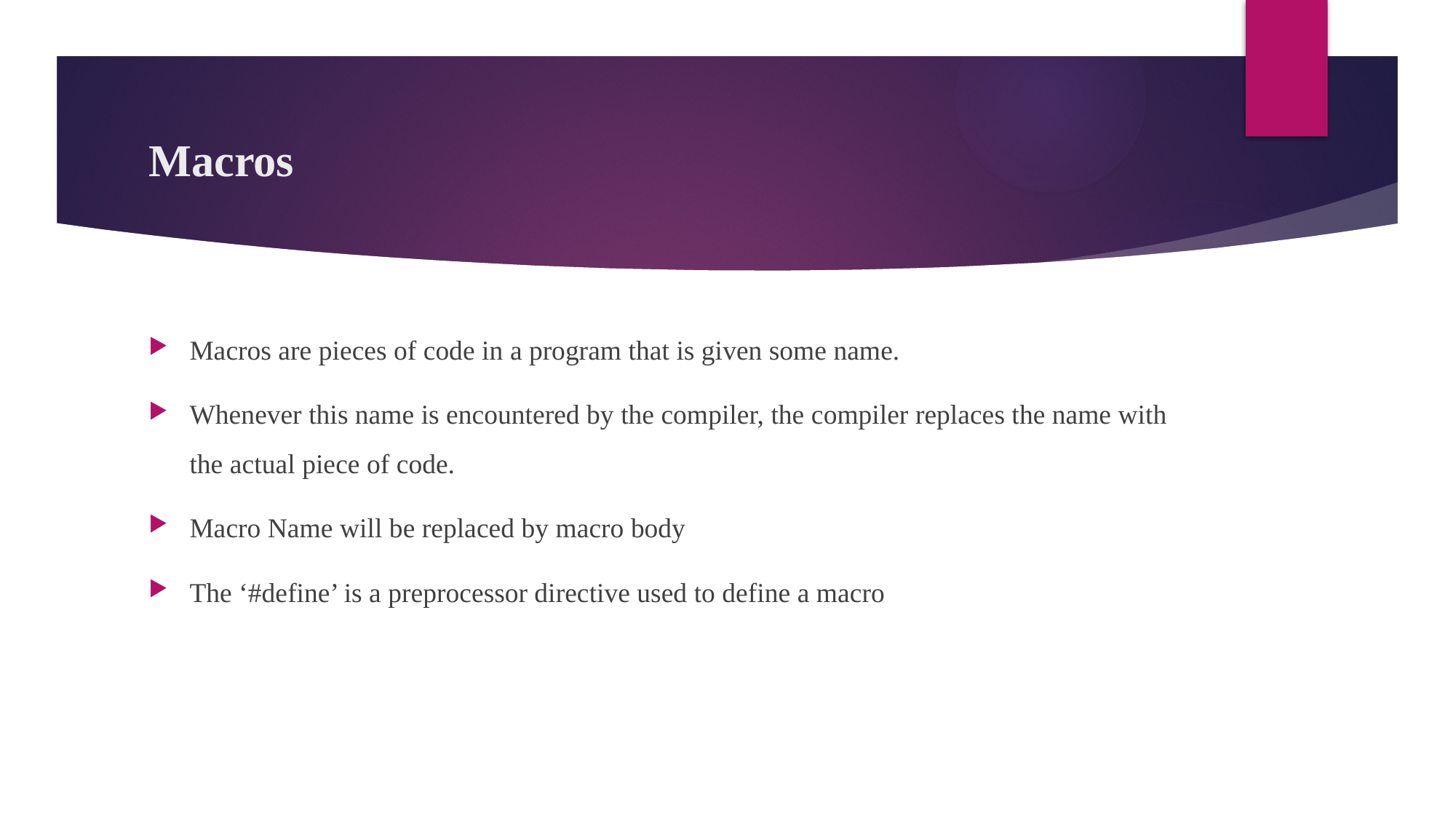

# Macros
Macros are pieces of code in a program that is given some name.
Whenever this name is encountered by the compiler, the compiler replaces the name with the actual piece of code.
Macro Name will be replaced by macro body
The ‘#define’ is a preprocessor directive used to define a macro